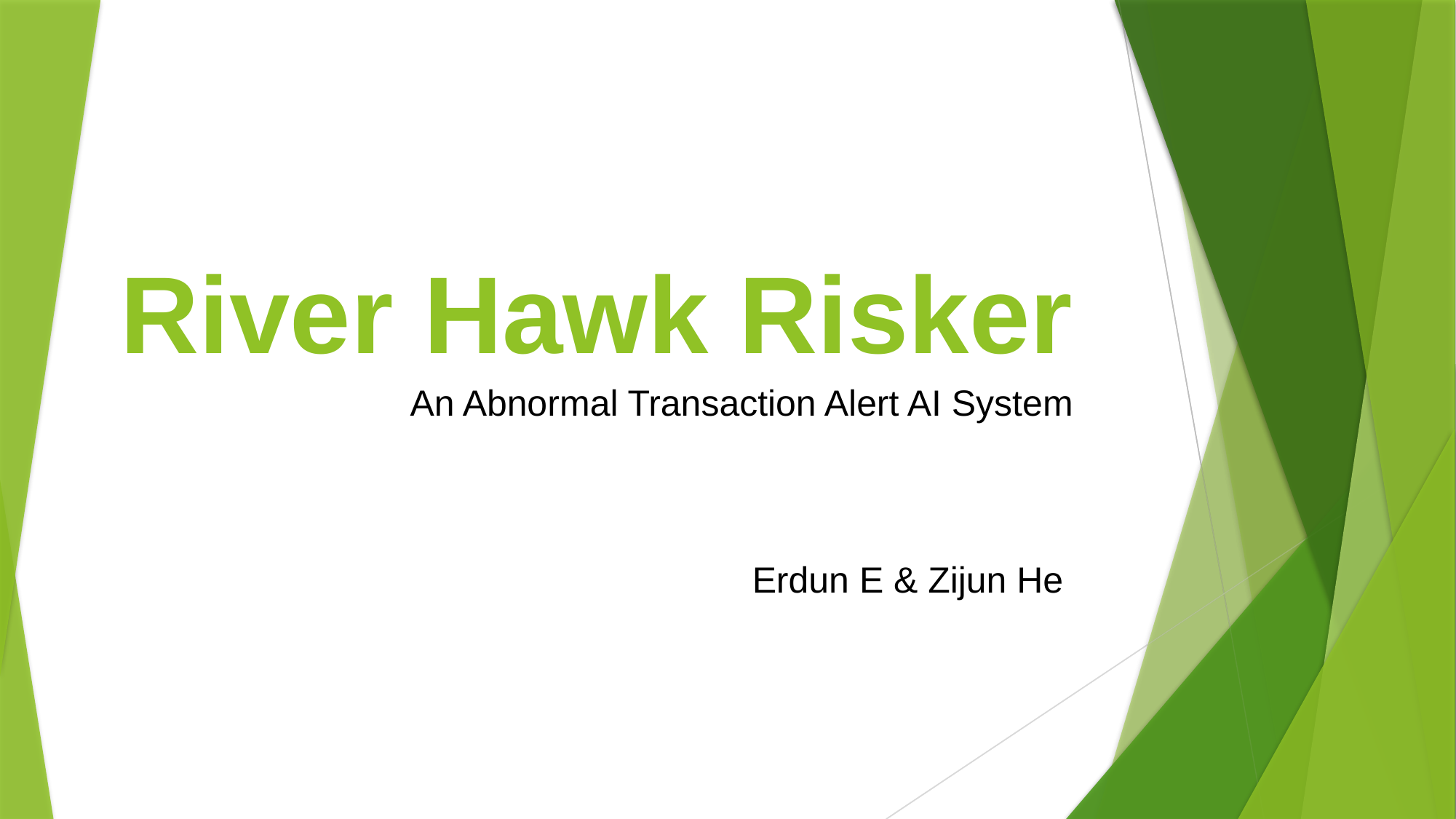

An Abnormal Transaction Alert AI System

Erdun E & Zijun He
# River Hawk Risker